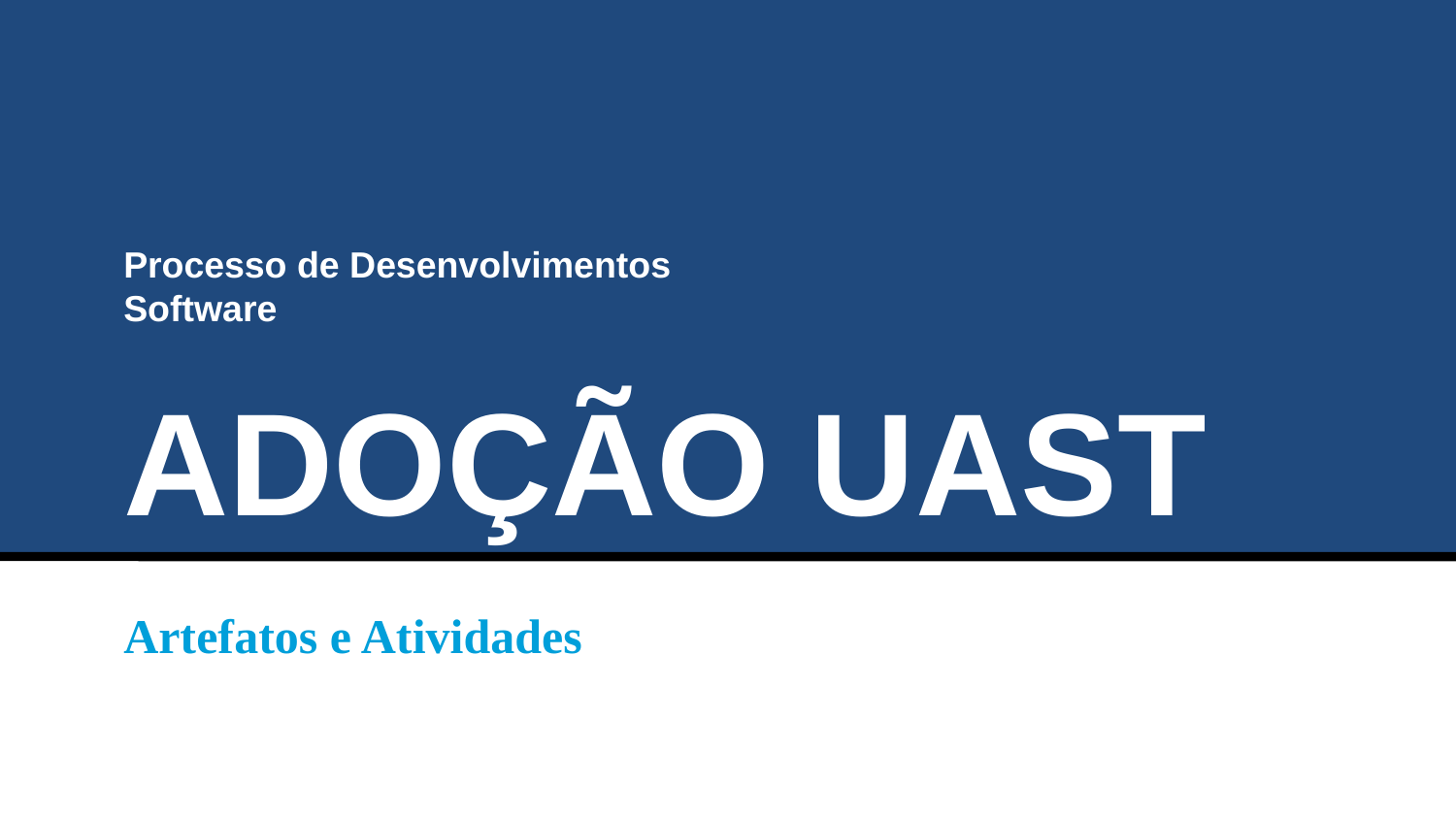

Processo de Desenvolvimentos Software
ADOÇÃO UAST
Artefatos e Atividades